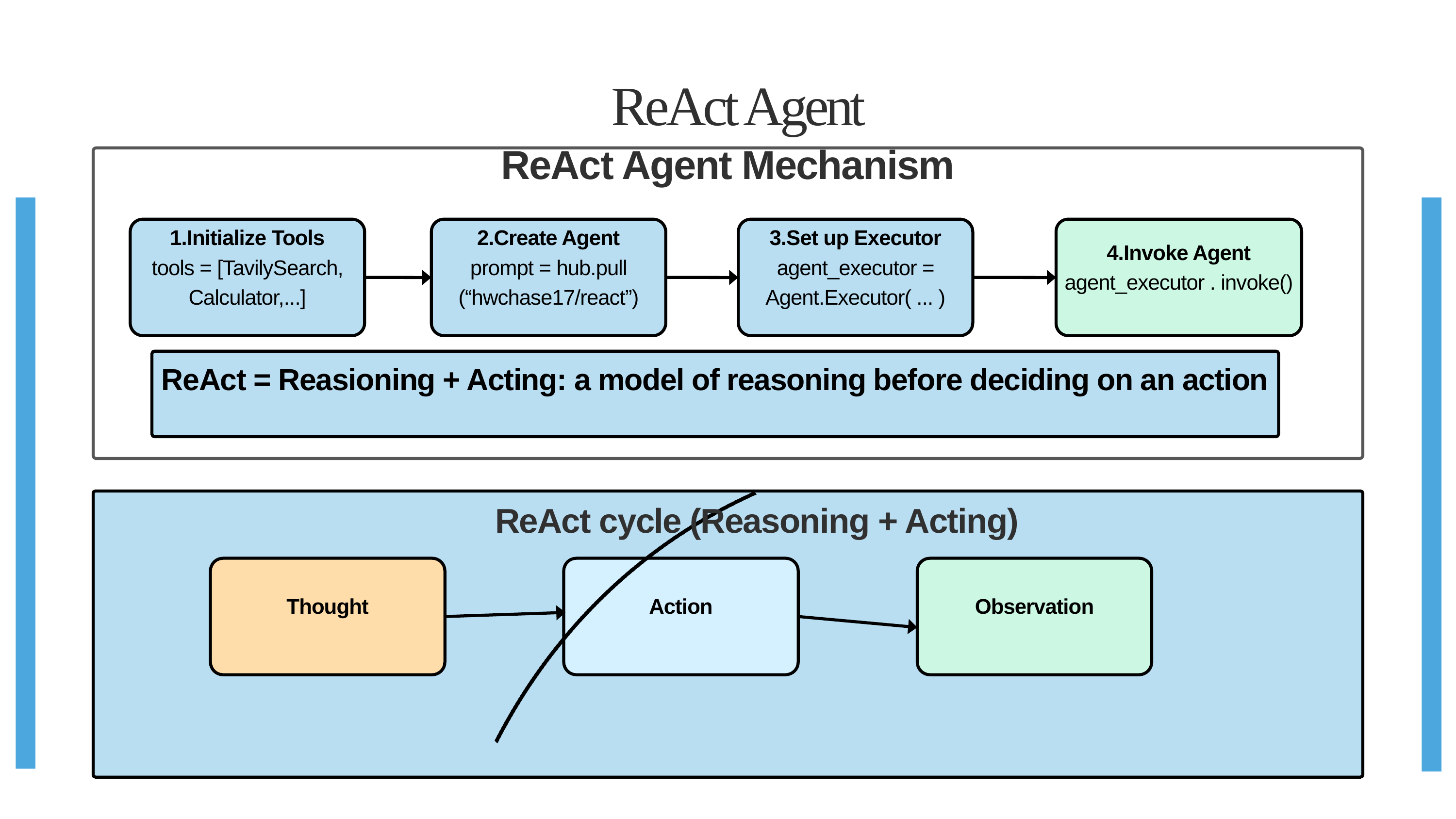

ReAct Agent

ReAct Agent Mechanism

1.Initialize Tools
tools = [TavilySearch, Calculator,...]

2.Create Agent
prompt = hub.pull (“hwchase17/react”)

3.Set up Executor
agent_executor = Agent.Executor( ... )

4.Invoke Agent
agent_executor . invoke()

ReAct = Reasioning + Acting: a model of reasoning before deciding on an action

ReAct cycle (Reasoning + Acting)

Thought

Action

Observation